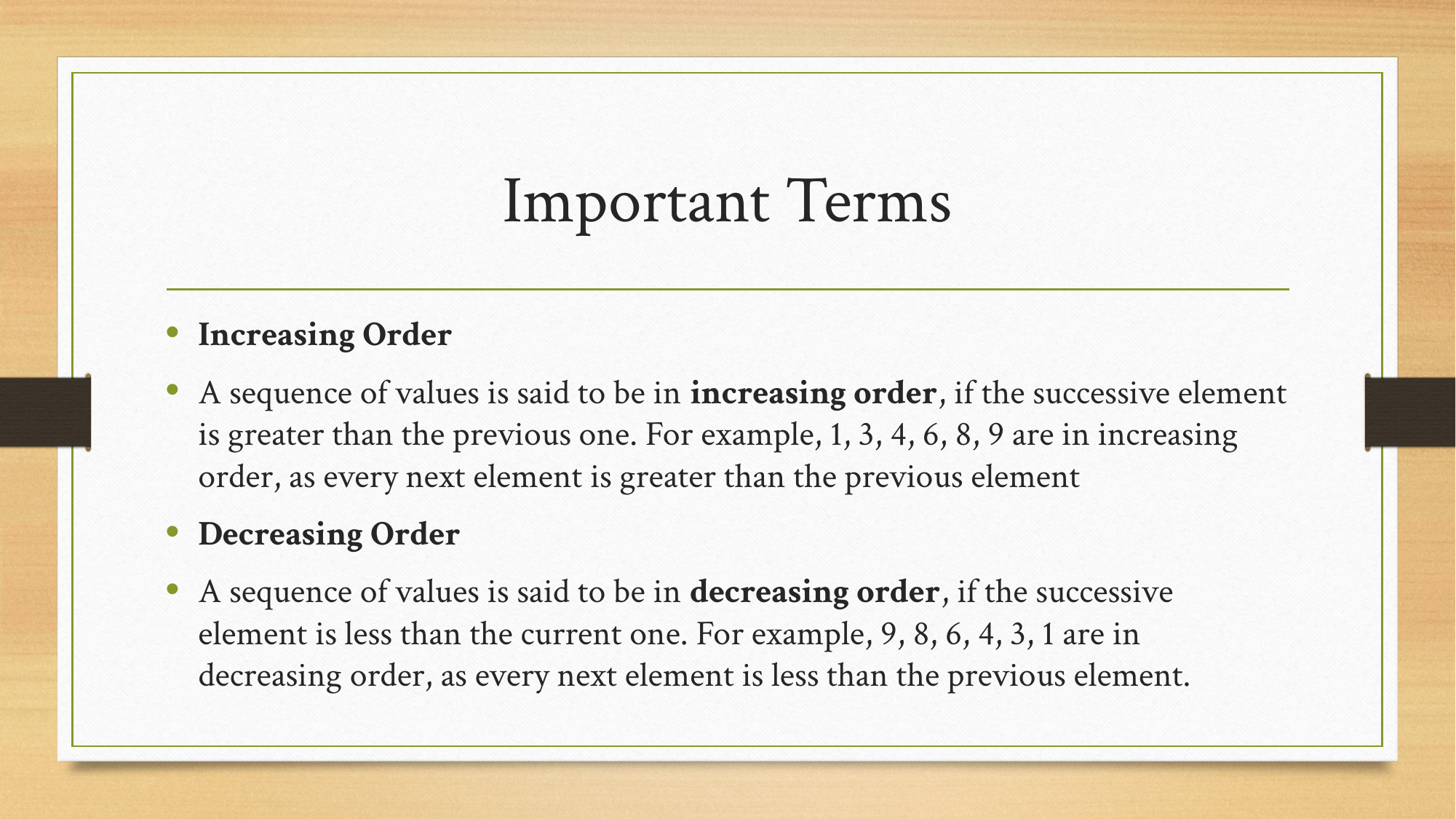

# Important Terms
Increasing Order
A sequence of values is said to be in increasing order, if the successive element is greater than the previous one. For example, 1, 3, 4, 6, 8, 9 are in increasing order, as every next element is greater than the previous element
Decreasing Order
A sequence of values is said to be in decreasing order, if the successive element is less than the current one. For example, 9, 8, 6, 4, 3, 1 are in decreasing order, as every next element is less than the previous element.